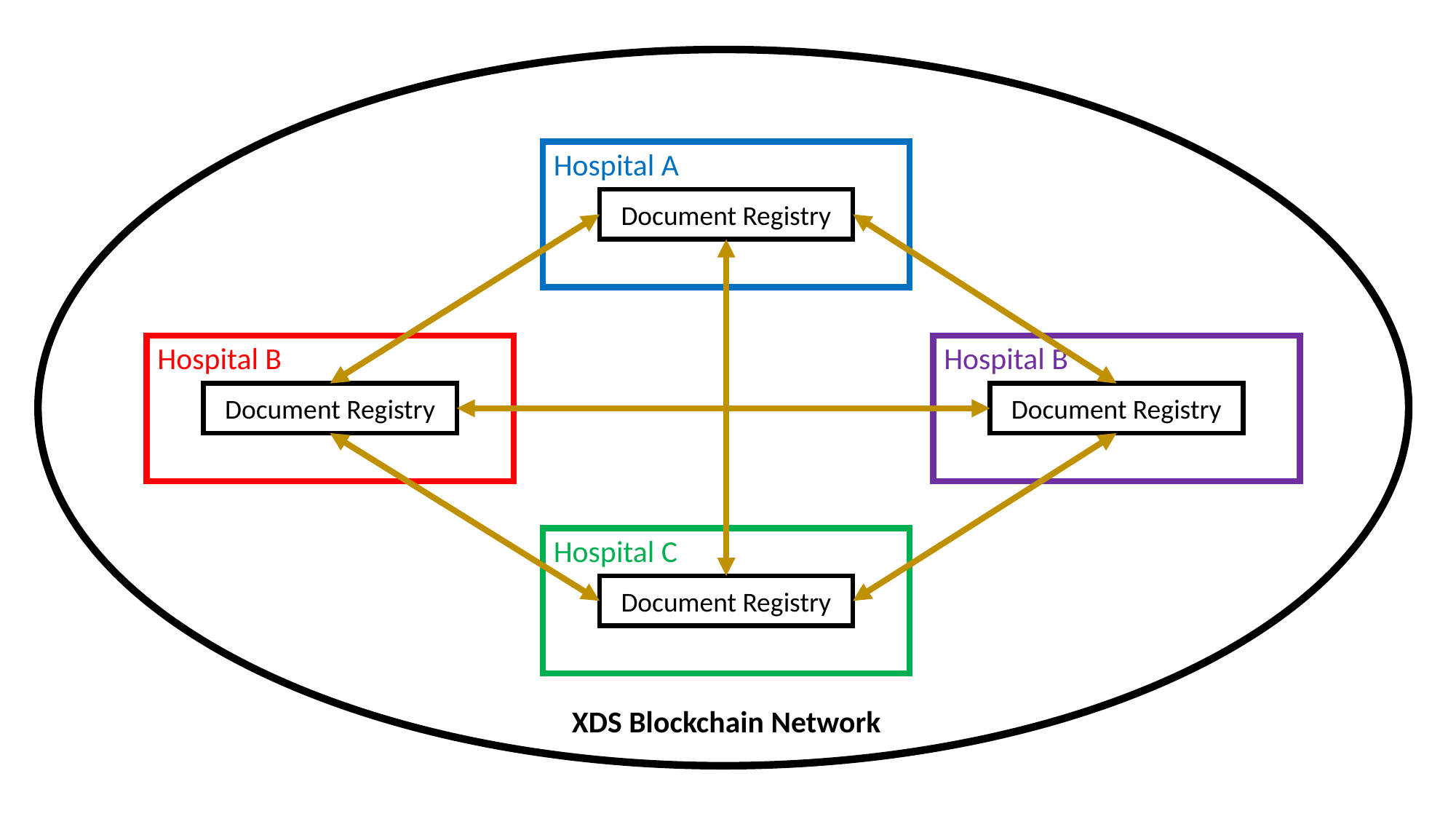

Hospital A

Document Registry
Hospital B

Document Registry
Hospital B

Document Registry
Hospital C

Document Registry
XDS Blockchain Network